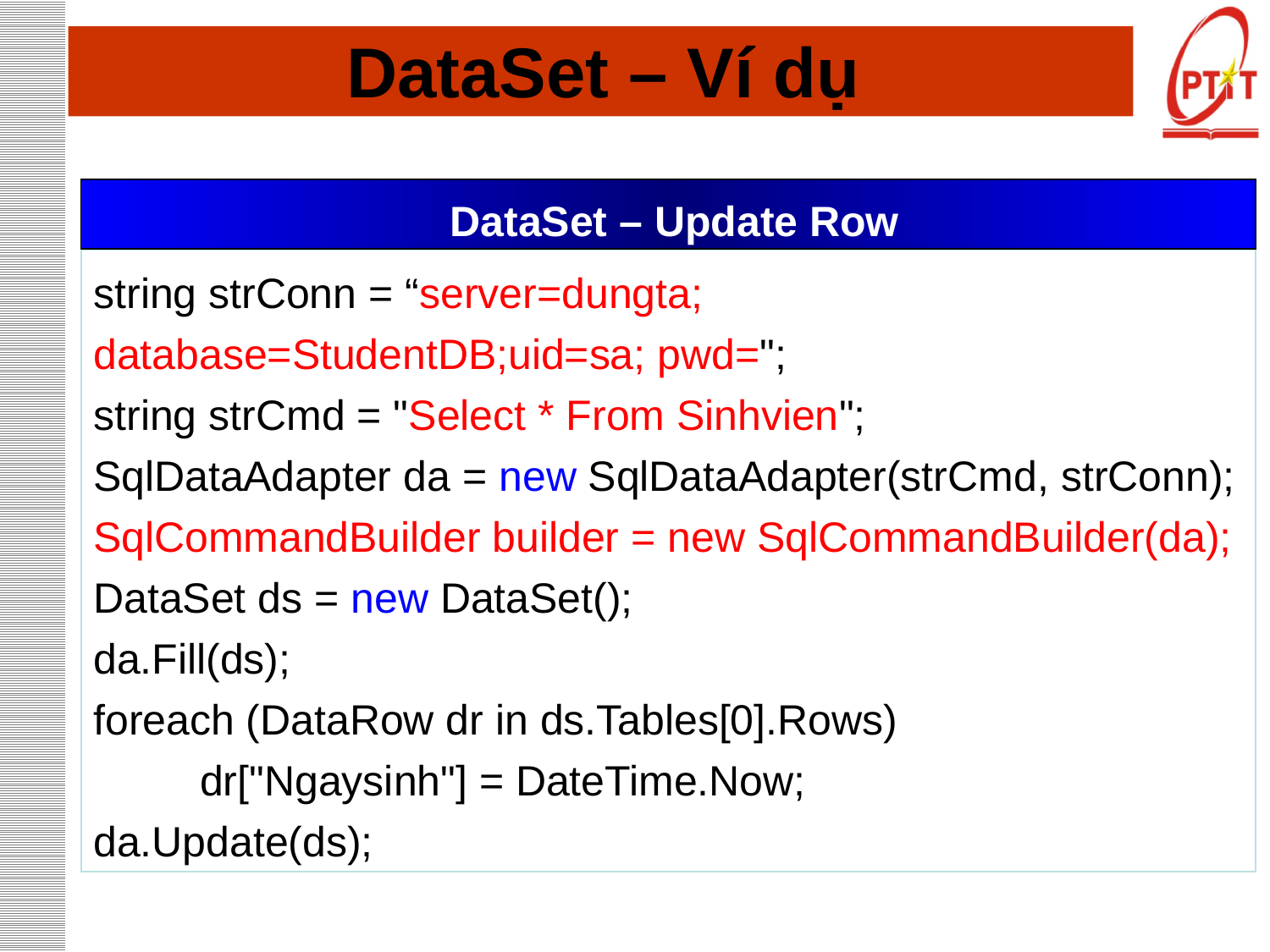

# DataSet – Ví dụ
DataSet – Update Row
string strConn = “server=dungta; database=StudentDB;uid=sa; pwd=";
string strCmd = "Select * From Sinhvien";
SqlDataAdapter da = new SqlDataAdapter(strCmd, strConn);
SqlCommandBuilder builder = new SqlCommandBuilder(da);
DataSet ds = new DataSet();
da.Fill(ds);
foreach (DataRow dr in ds.Tables[0].Rows)
         dr["Ngaysinh"] = DateTime.Now;
da.Update(ds);